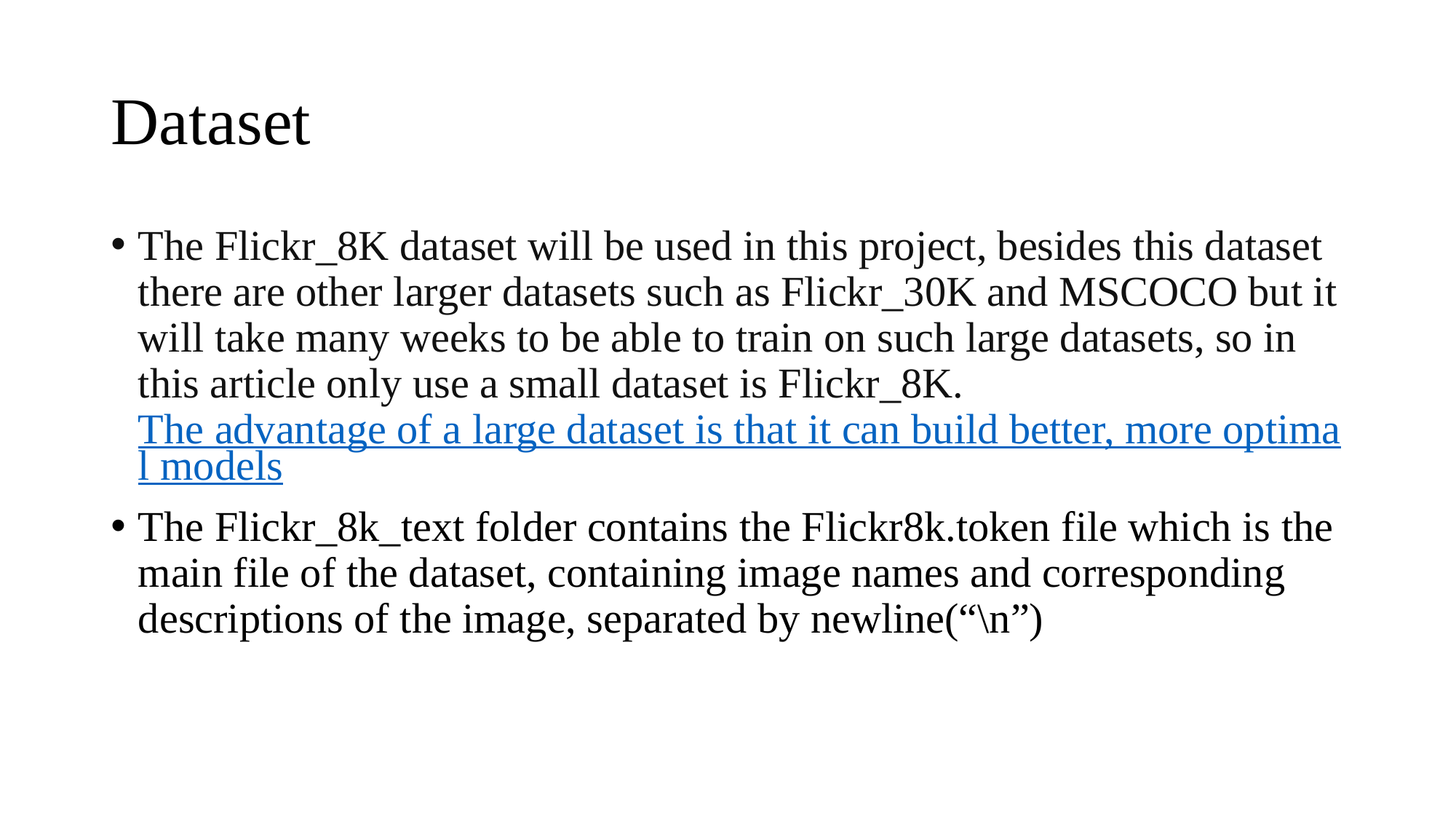

# Dataset
The Flickr_8K dataset will be used in this project, besides this dataset there are other larger datasets such as Flickr_30K and MSCOCO but it will take many weeks to be able to train on such large datasets, so in this article only use a small dataset is Flickr_8K. The advantage of a large dataset is that it can build better, more optimal models
The Flickr_8k_text folder contains the Flickr8k.token file which is the main file of the dataset, containing image names and corresponding descriptions of the image, separated by newline(“\n”)